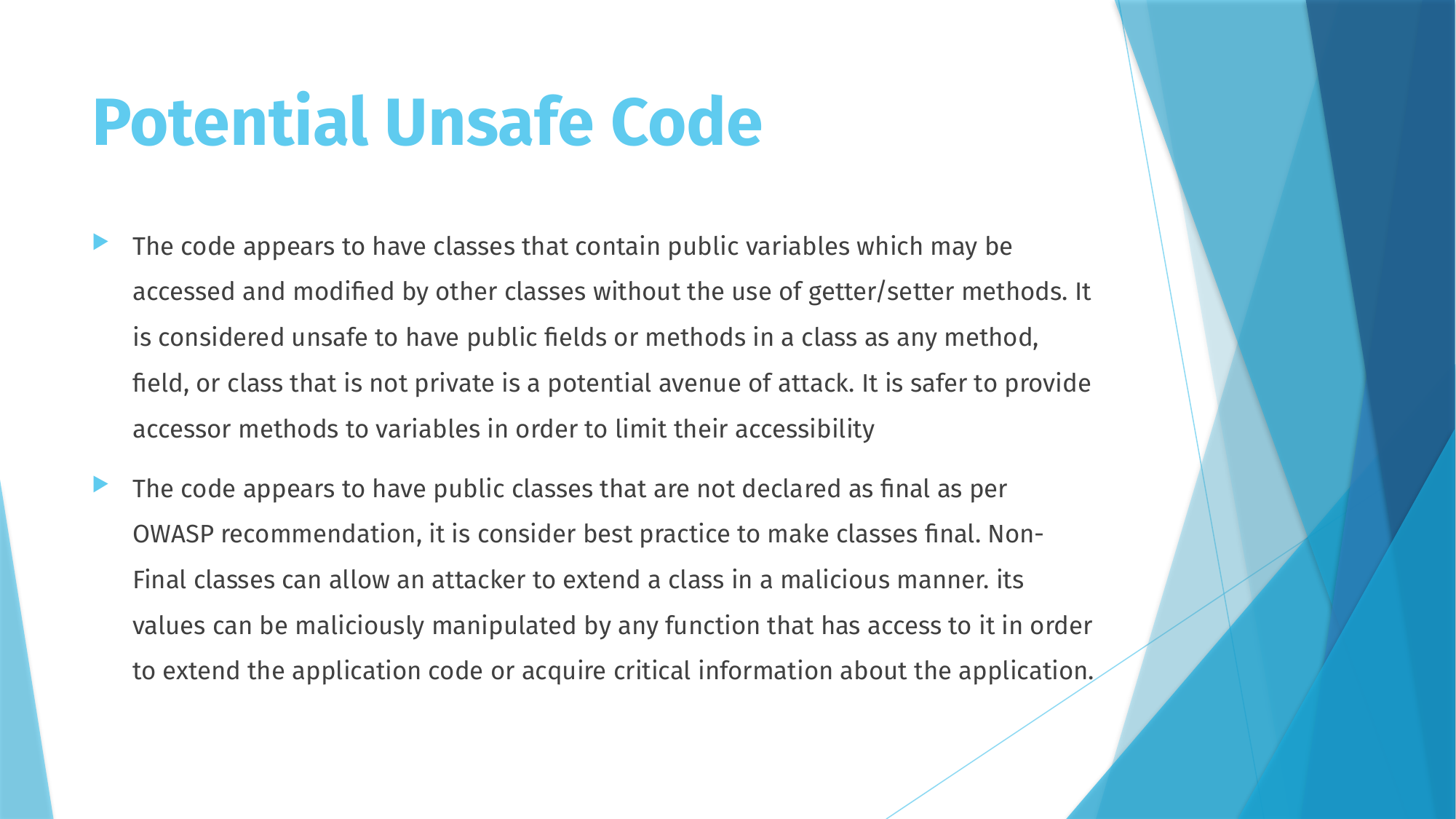

# Potential Unsafe Code
The code appears to have classes that contain public variables which may be accessed and modified by other classes without the use of getter/setter methods. It is considered unsafe to have public fields or methods in a class as any method, field, or class that is not private is a potential avenue of attack. It is safer to provide accessor methods to variables in order to limit their accessibility
The code appears to have public classes that are not declared as final as per OWASP recommendation, it is consider best practice to make classes final. Non-Final classes can allow an attacker to extend a class in a malicious manner. its values can be maliciously manipulated by any function that has access to it in order to extend the application code or acquire critical information about the application.